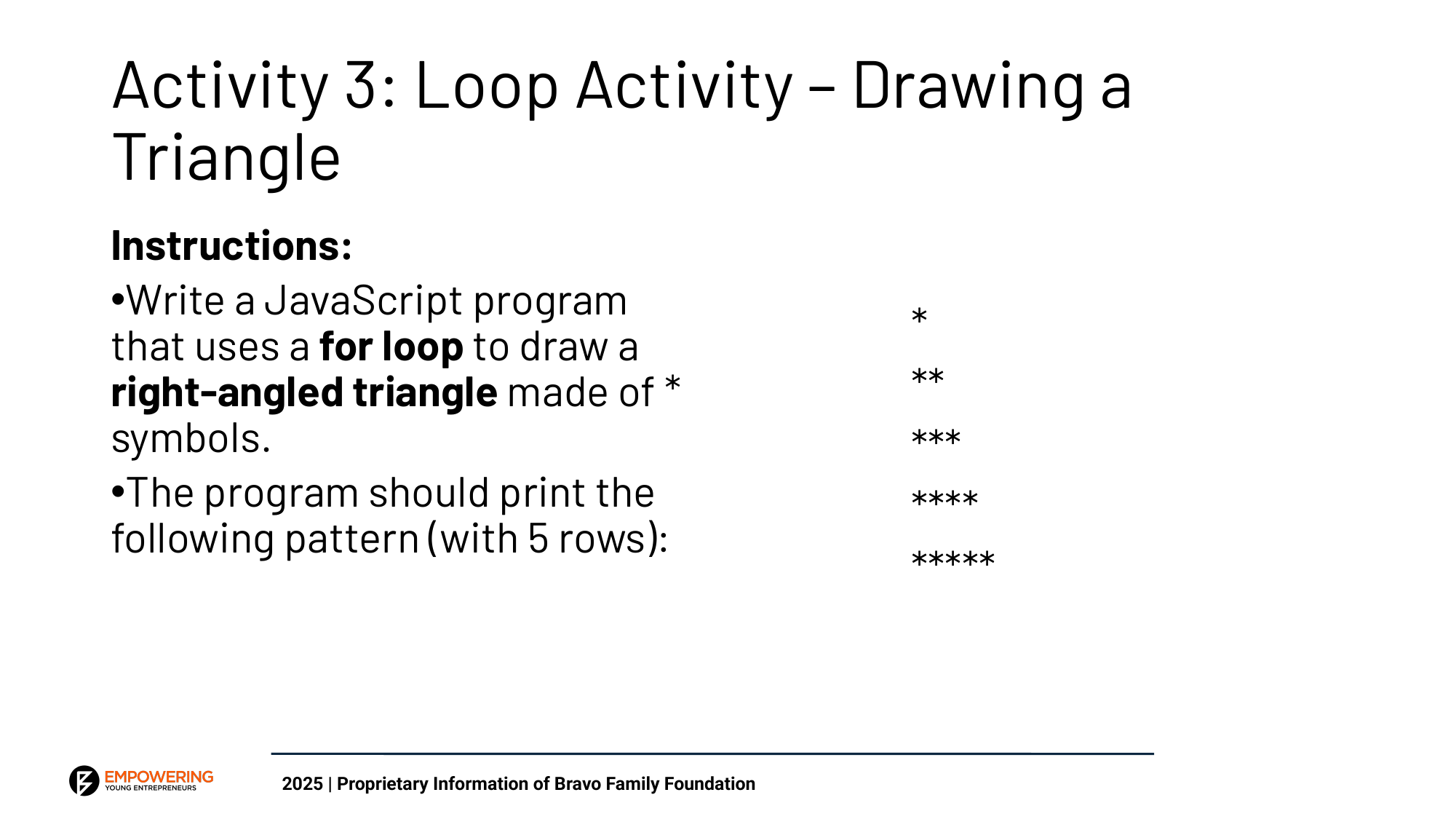

# Activity 3: Loop Activity – Drawing a Triangle
Instructions:
Write a JavaScript program that uses a for loop to draw a right-angled triangle made of * symbols.
The program should print the following pattern (with 5 rows):

*
**
***
****
*****